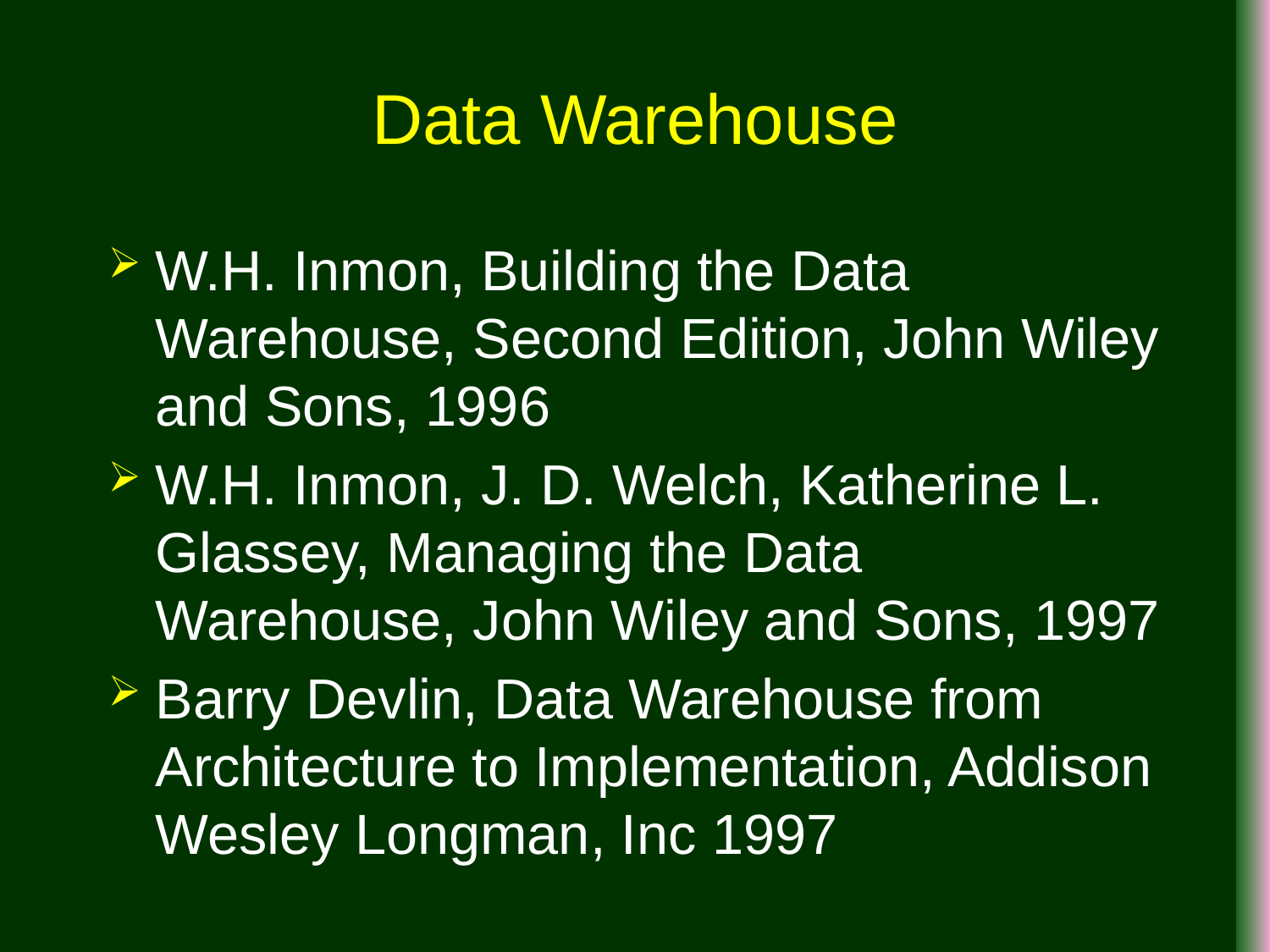

# Data Warehouse
W.H. Inmon, Building the Data Warehouse, Second Edition, John Wiley and Sons, 1996
W.H. Inmon, J. D. Welch, Katherine L. Glassey, Managing the Data Warehouse, John Wiley and Sons, 1997
Barry Devlin, Data Warehouse from Architecture to Implementation, Addison Wesley Longman, Inc 1997